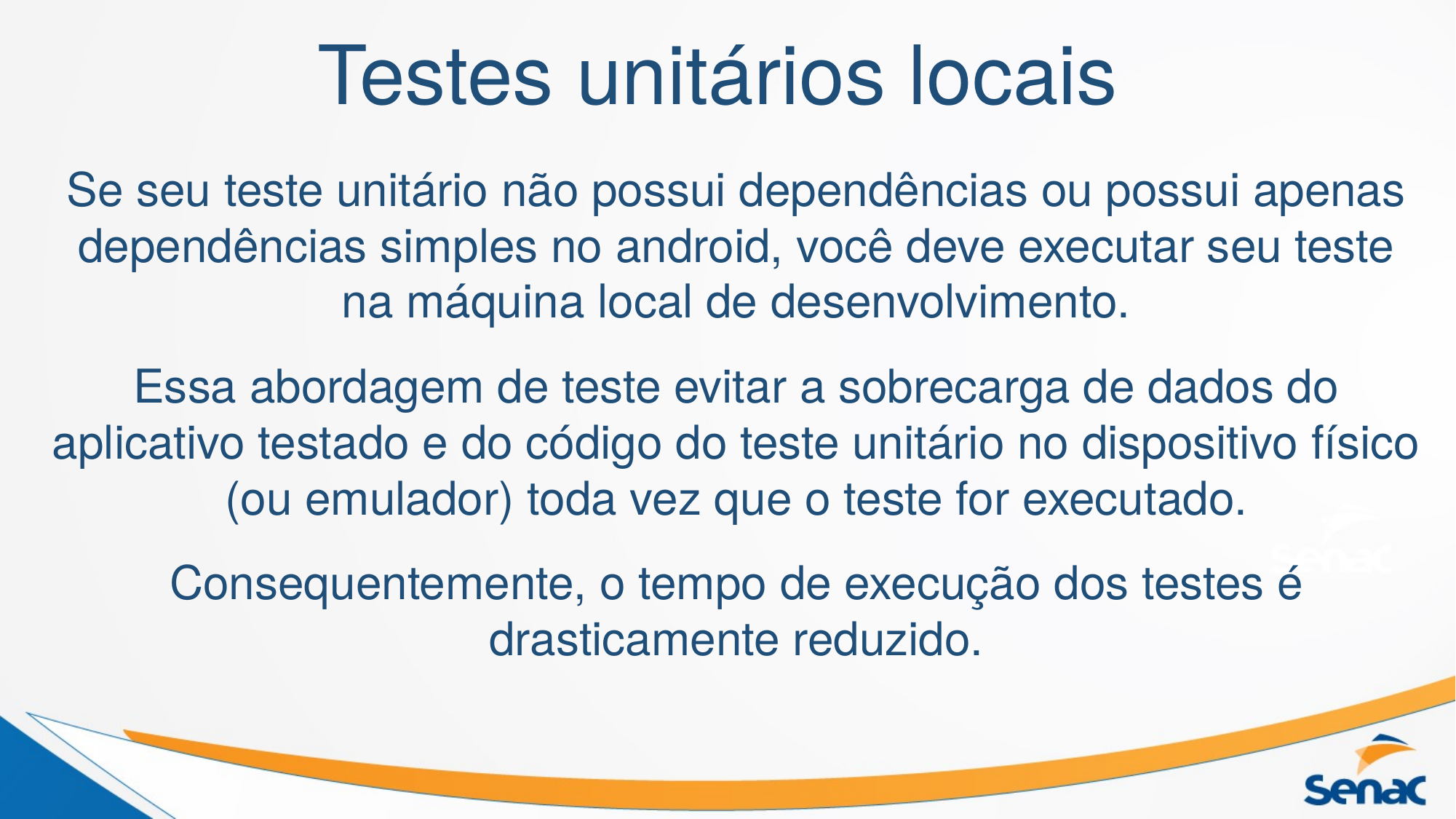

# Testes unitários locais
Se seu teste unitário não possui dependências ou possui apenas dependências simples no android, você deve executar seu teste na máquina local de desenvolvimento.
Essa abordagem de teste evitar a sobrecarga de dados do aplicativo testado e do código do teste unitário no dispositivo físico (ou emulador) toda vez que o teste for executado.
Consequentemente, o tempo de execução dos testes é drasticamente reduzido.